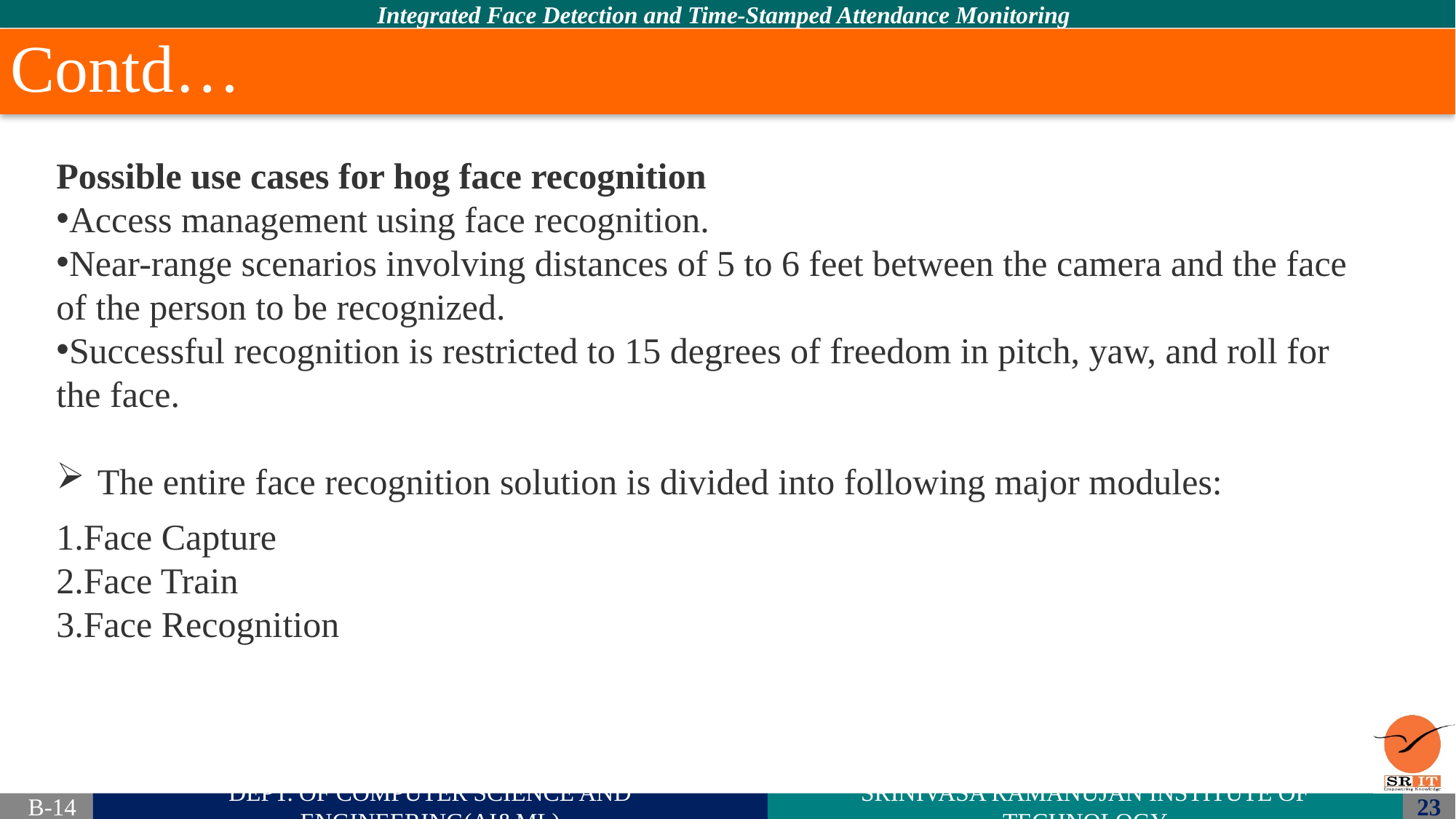

# Contd…

Possible use cases for hog face recognition
Access management using face recognition.
Near-range scenarios involving distances of 5 to 6 feet between the camera and the face of the person to be recognized.
Successful recognition is restricted to 15 degrees of freedom in pitch, yaw, and roll for the face.

The entire face recognition solution is divided into following major modules:
Face Capture
Face Train
Face Recognition